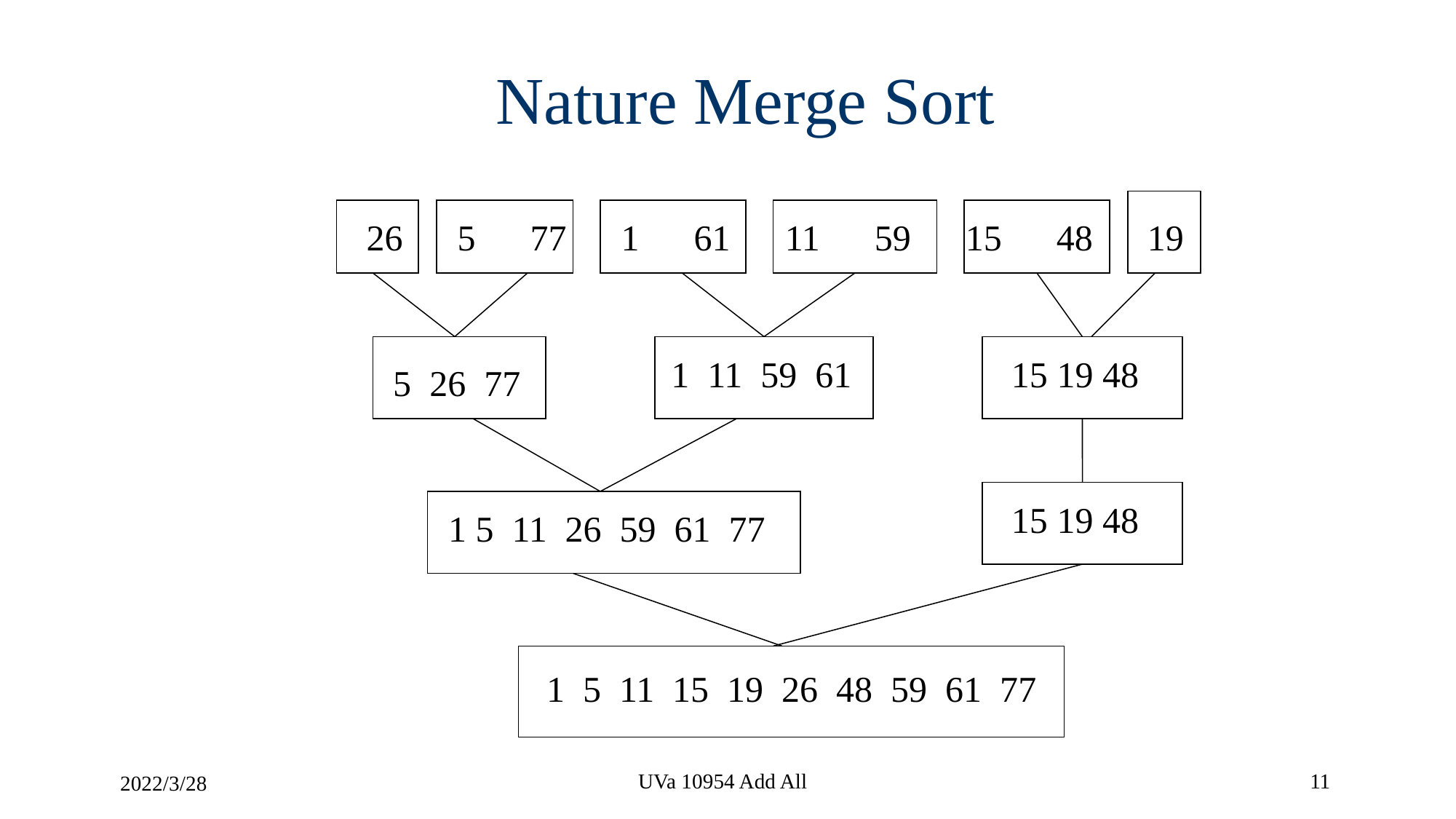

# Nature Merge Sort

26      5      77      1      61      11      59      15      48      19

1  11  59  61
15 19 48
5  26  77

15 19 48
1 5  11  26  59  61  77

1  5  11  15  19  26  48  59  61  77
UVa 10954 Add All
11
2022/3/28